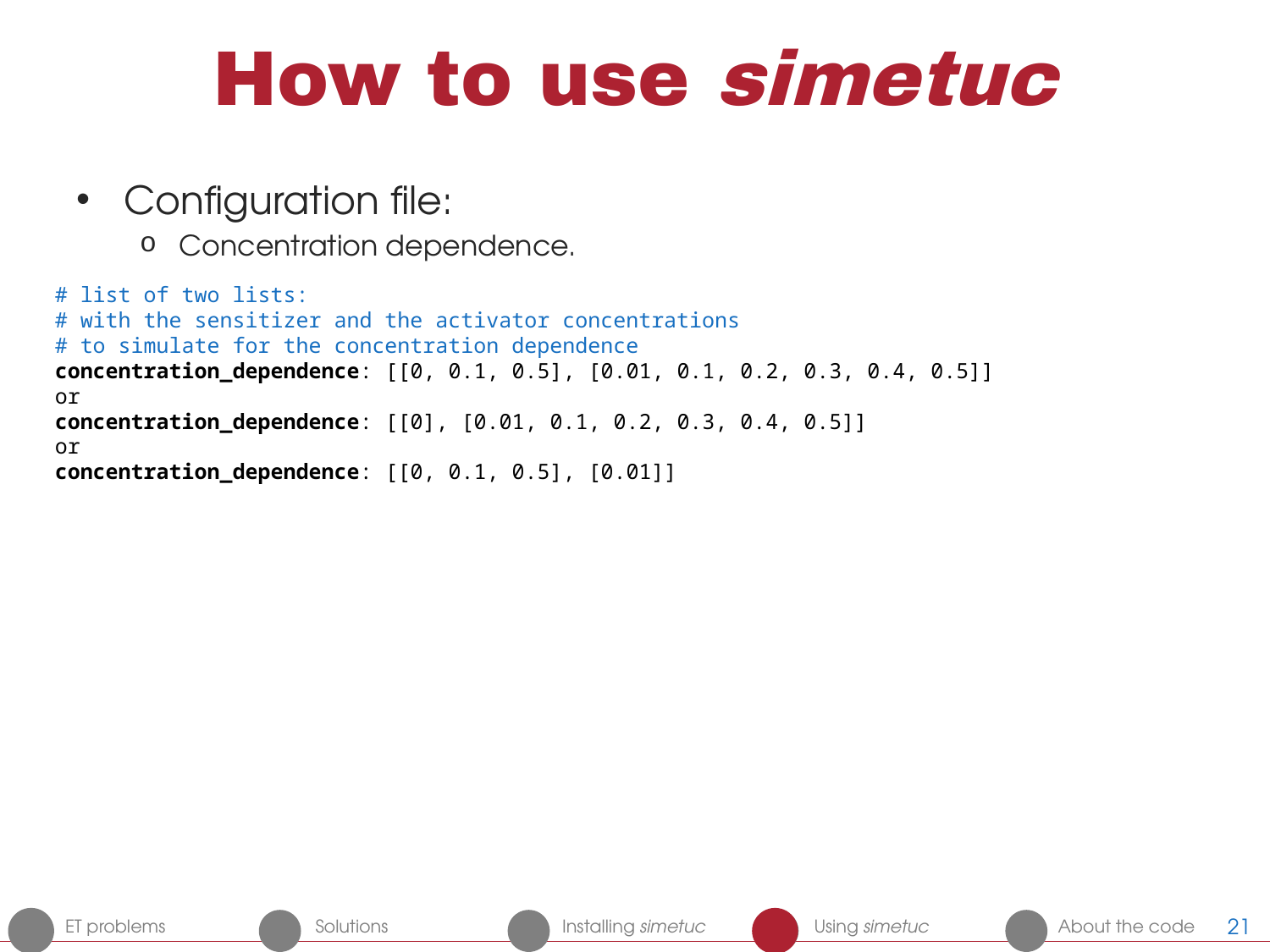

# How to use simetuc
Configuration file:
Concentration dependence.
# list of two lists:
# with the sensitizer and the activator concentrations
# to simulate for the concentration dependence
concentration_dependence: [[0, 0.1, 0.5], [0.01, 0.1, 0.2, 0.3, 0.4, 0.5]]
or
concentration_dependence: [[0], [0.01, 0.1, 0.2, 0.3, 0.4, 0.5]]
or
concentration_dependence: [[0, 0.1, 0.5], [0.01]]
21